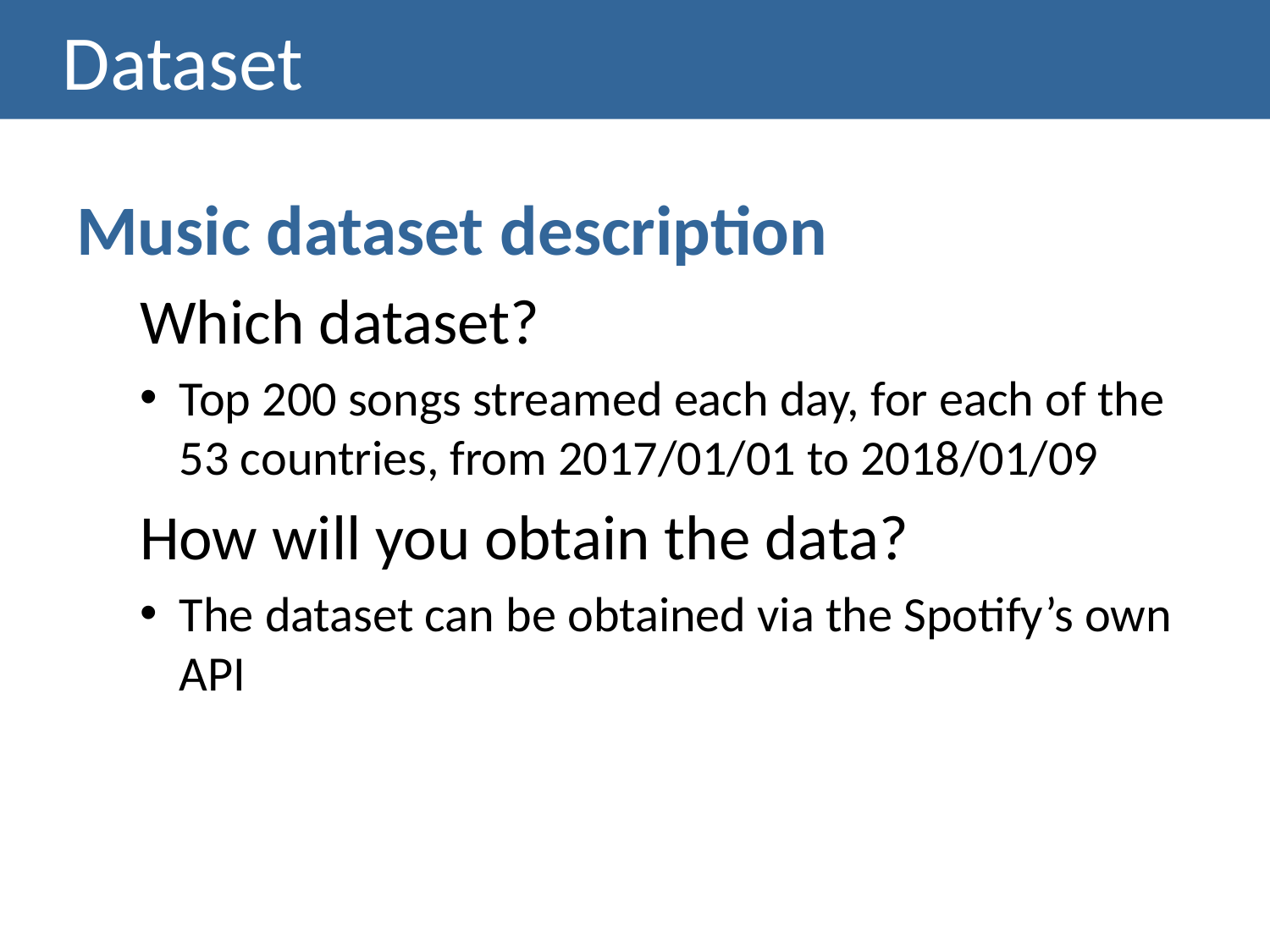

# Dataset
Music dataset description
Which dataset?
Top 200 songs streamed each day, for each of the 53 countries, from 2017/01/01 to 2018/01/09
How will you obtain the data?
The dataset can be obtained via the Spotify’s own API